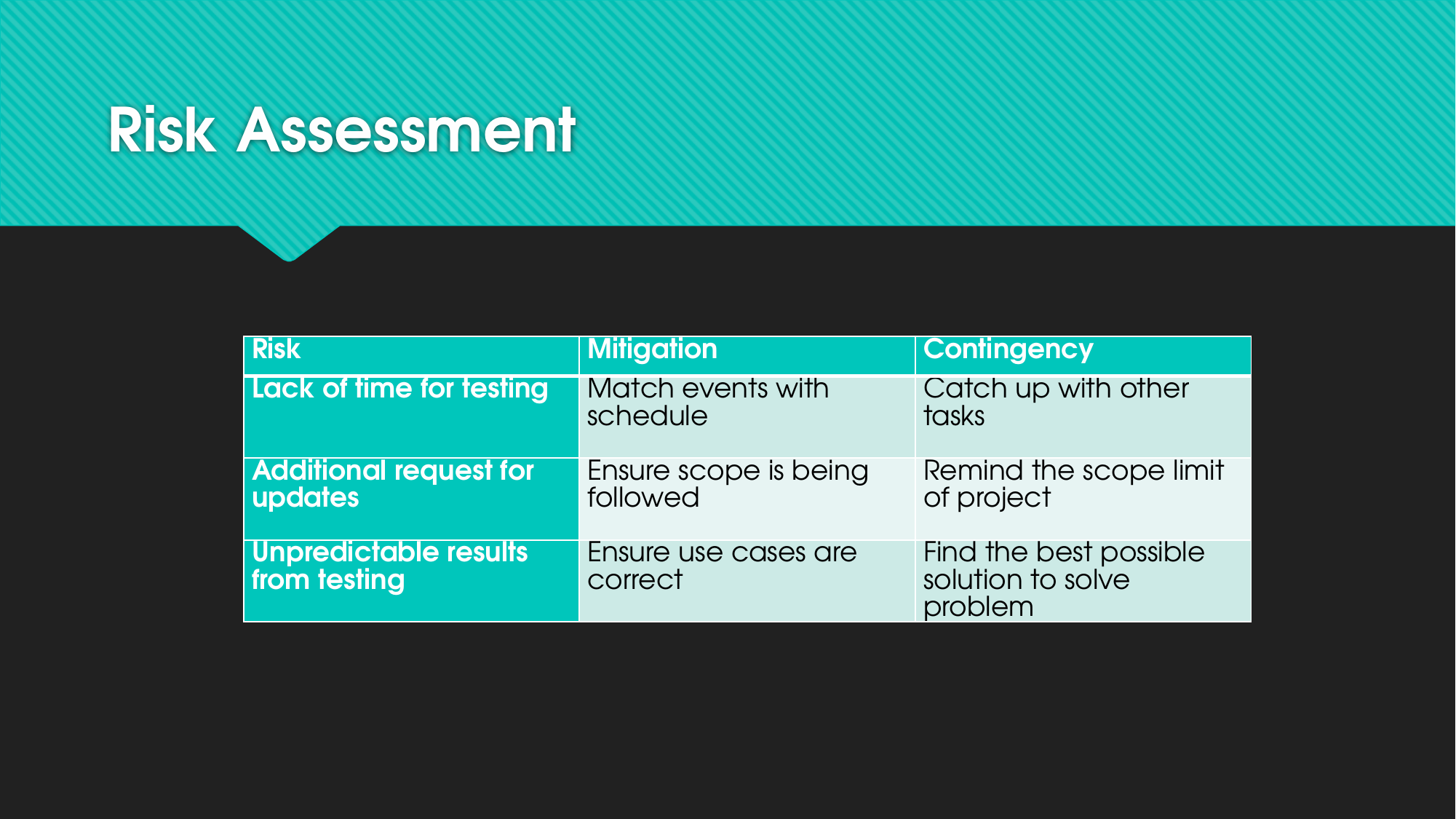

# Risk Assessment
| Risk | Mitigation | Contingency |
| --- | --- | --- |
| Lack of time for testing | Match events with schedule | Catch up with other tasks |
| Additional request for updates | Ensure scope is being followed | Remind the scope limit of project |
| Unpredictable results from testing | Ensure use cases are correct | Find the best possible solution to solve problem |